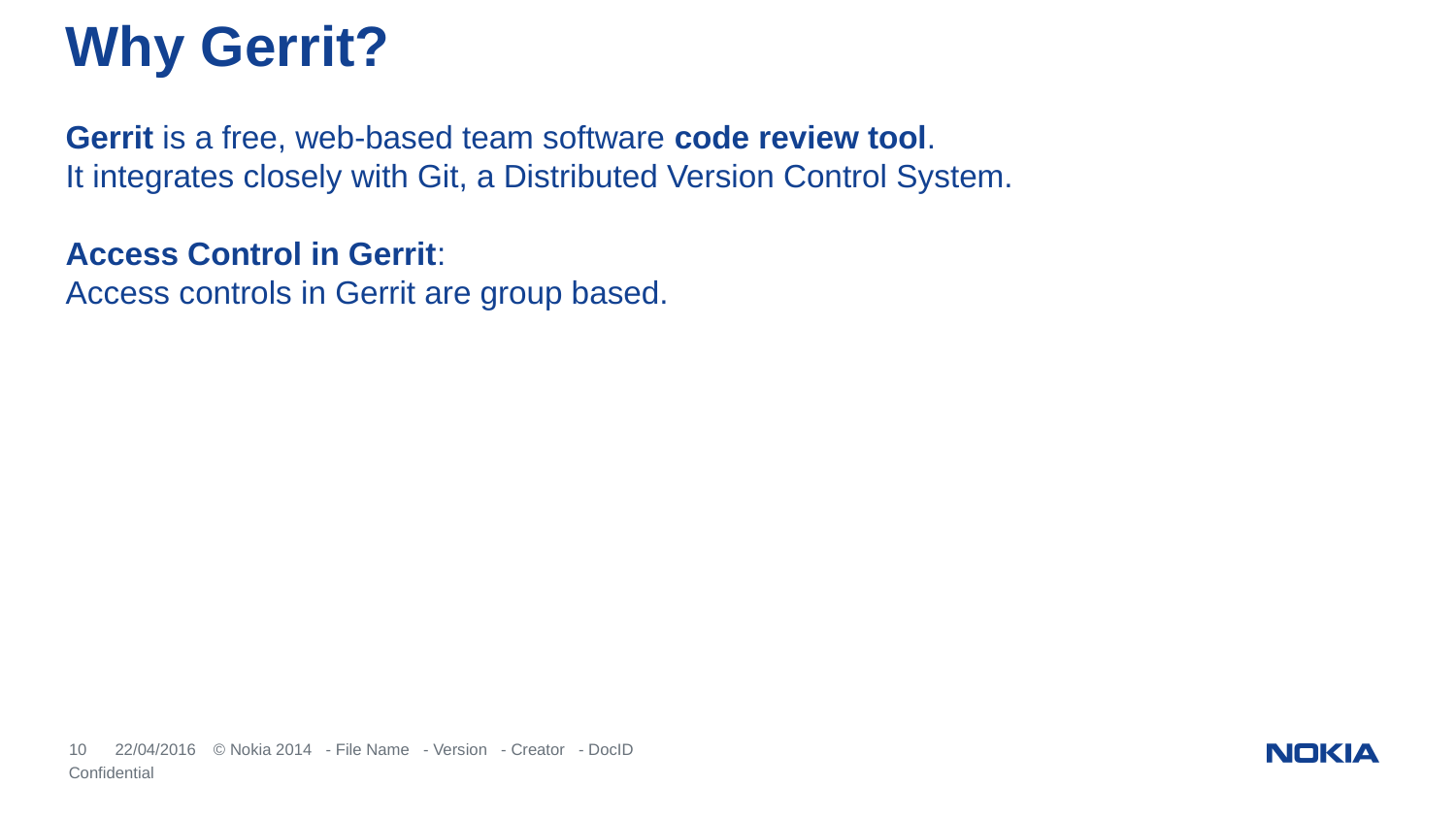

Why Gerrit?
Gerrit is a free, web-based team software code review tool.
It integrates closely with Git, a Distributed Version Control System.

Access Control in Gerrit:
Access controls in Gerrit are group based.